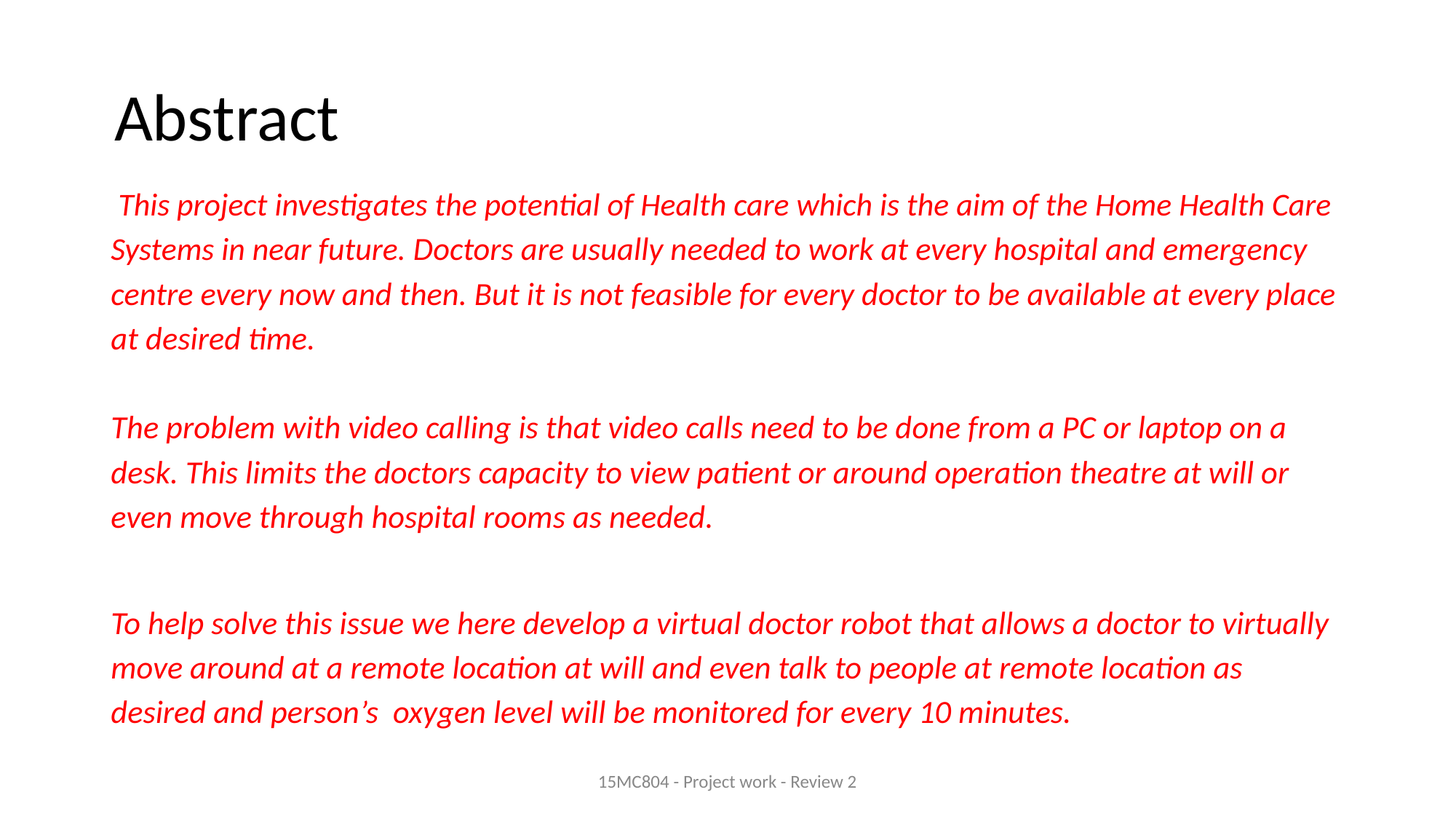

# Abstract
 This project investigates the potential of Health care which is the aim of the Home Health Care Systems in near future. Doctors are usually needed to work at every hospital and emergency centre every now and then. But it is not feasible for every doctor to be available at every place at desired time.

The problem with video calling is that video calls need to be done from a PC or laptop on a desk. This limits the doctors capacity to view patient or around operation theatre at will or even move through hospital rooms as needed.

To help solve this issue we here develop a virtual doctor robot that allows a doctor to virtually move around at a remote location at will and even talk to people at remote location as desired and person’s  oxygen level will be monitored for every 10 minutes.

15MC804 - Project work - Review 2